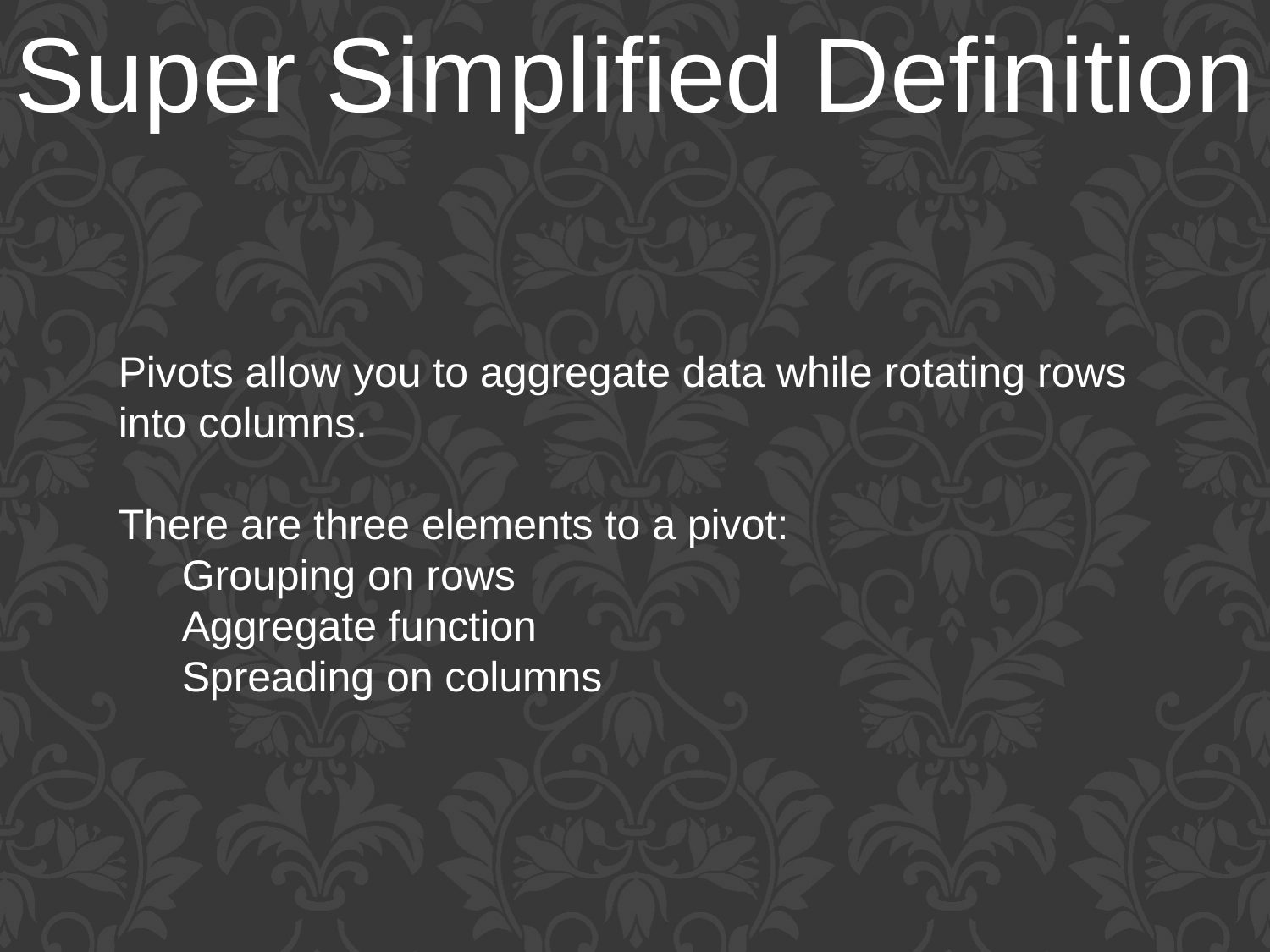

Super Simplified Definition
Pivots allow you to aggregate data while rotating rows into columns.

There are three elements to a pivot:
Grouping on rows
Aggregate function
Spreading on columns